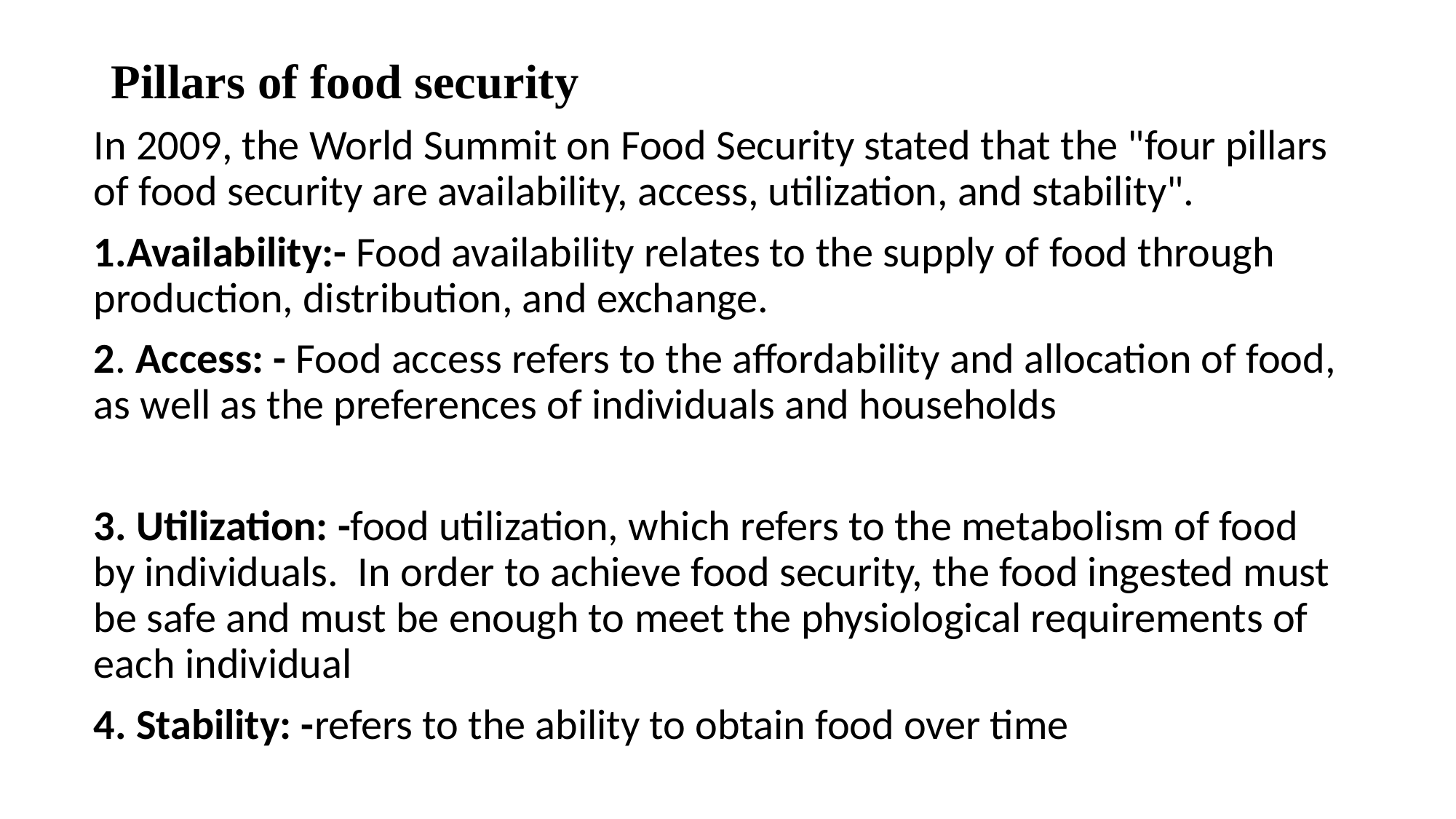

# Pillars of food security
In 2009, the World Summit on Food Security stated that the "four pillars of food security are availability, access, utilization, and stability".
1.Availability:- Food availability relates to the supply of food through production, distribution, and exchange.
2. Access: - Food access refers to the affordability and allocation of food, as well as the preferences of individuals and households

3. Utilization: -food utilization, which refers to the metabolism of food by individuals.  In order to achieve food security, the food ingested must be safe and must be enough to meet the physiological requirements of each individual
4. Stability: -refers to the ability to obtain food over time